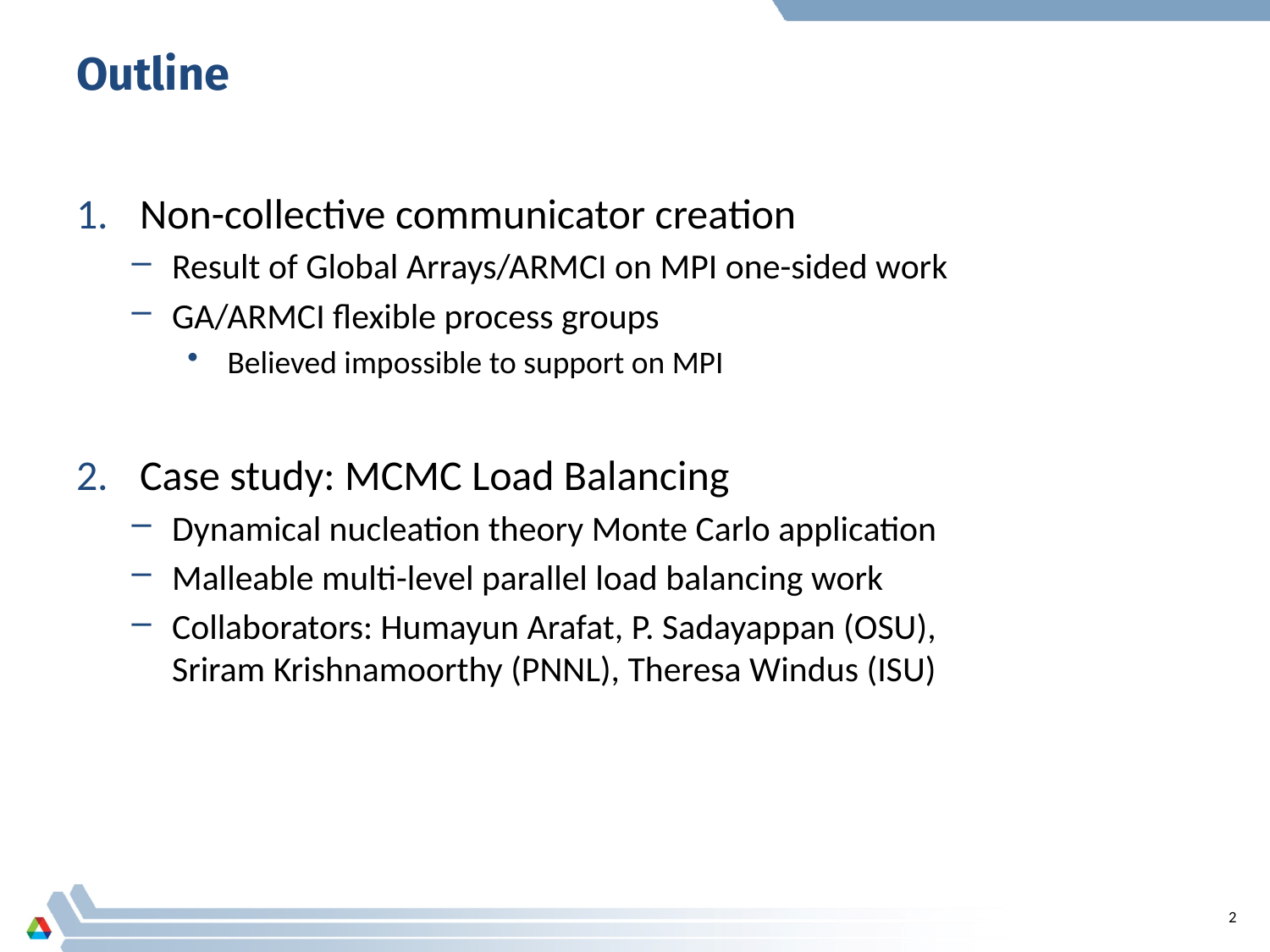

# Outline
Non-collective communicator creation
Result of Global Arrays/ARMCI on MPI one-sided work
GA/ARMCI flexible process groups
Believed impossible to support on MPI

Case study: MCMC Load Balancing
Dynamical nucleation theory Monte Carlo application
Malleable multi-level parallel load balancing work
Collaborators: Humayun Arafat, P. Sadayappan (OSU),
Sriram Krishnamoorthy (PNNL), Theresa Windus (ISU)

2